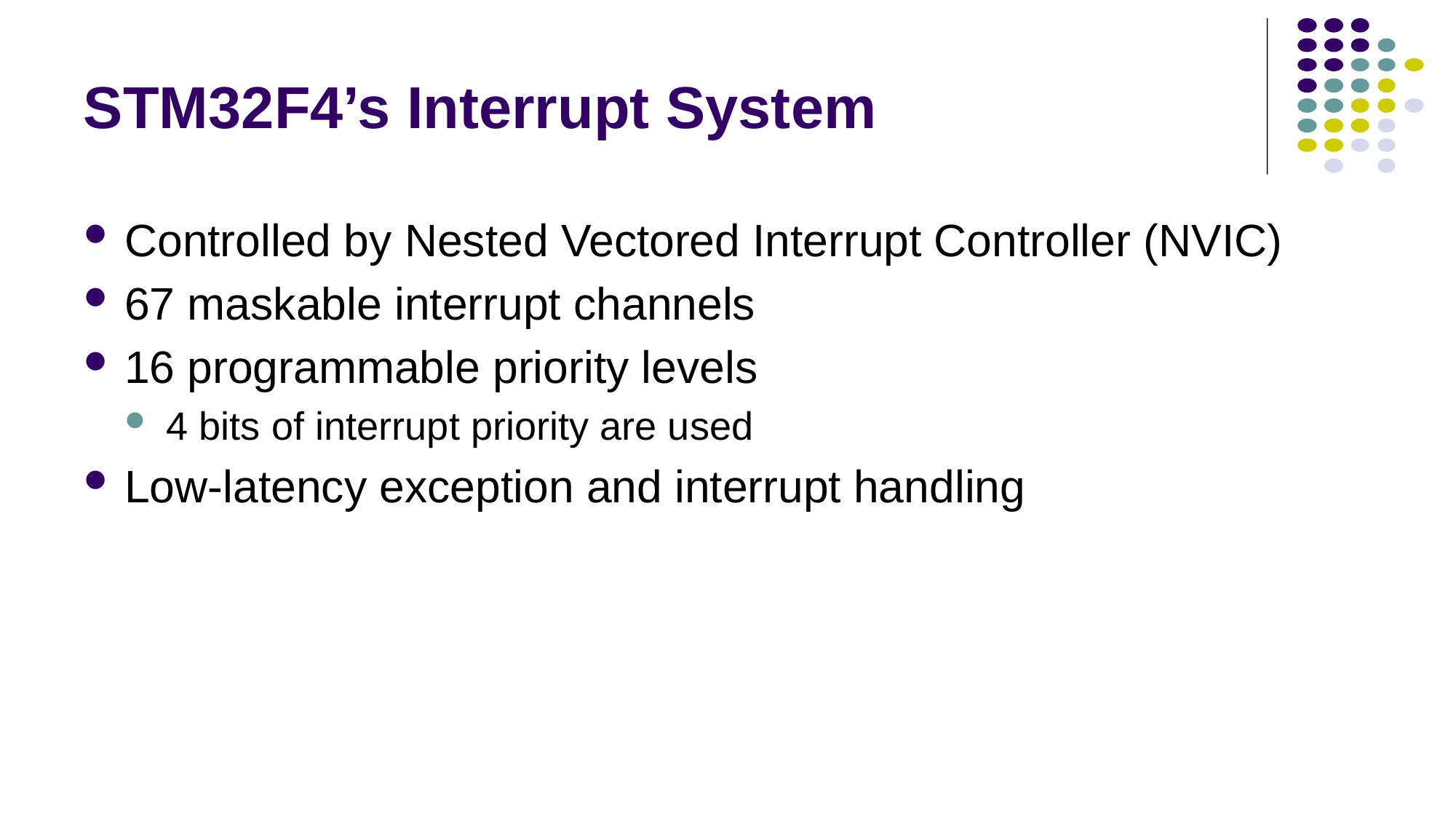

# STM32F4’s Interrupt System
Controlled by Nested Vectored Interrupt Controller (NVIC)
67 maskable interrupt channels
16 programmable priority levels
4 bits of interrupt priority are used
Low-latency exception and interrupt handling